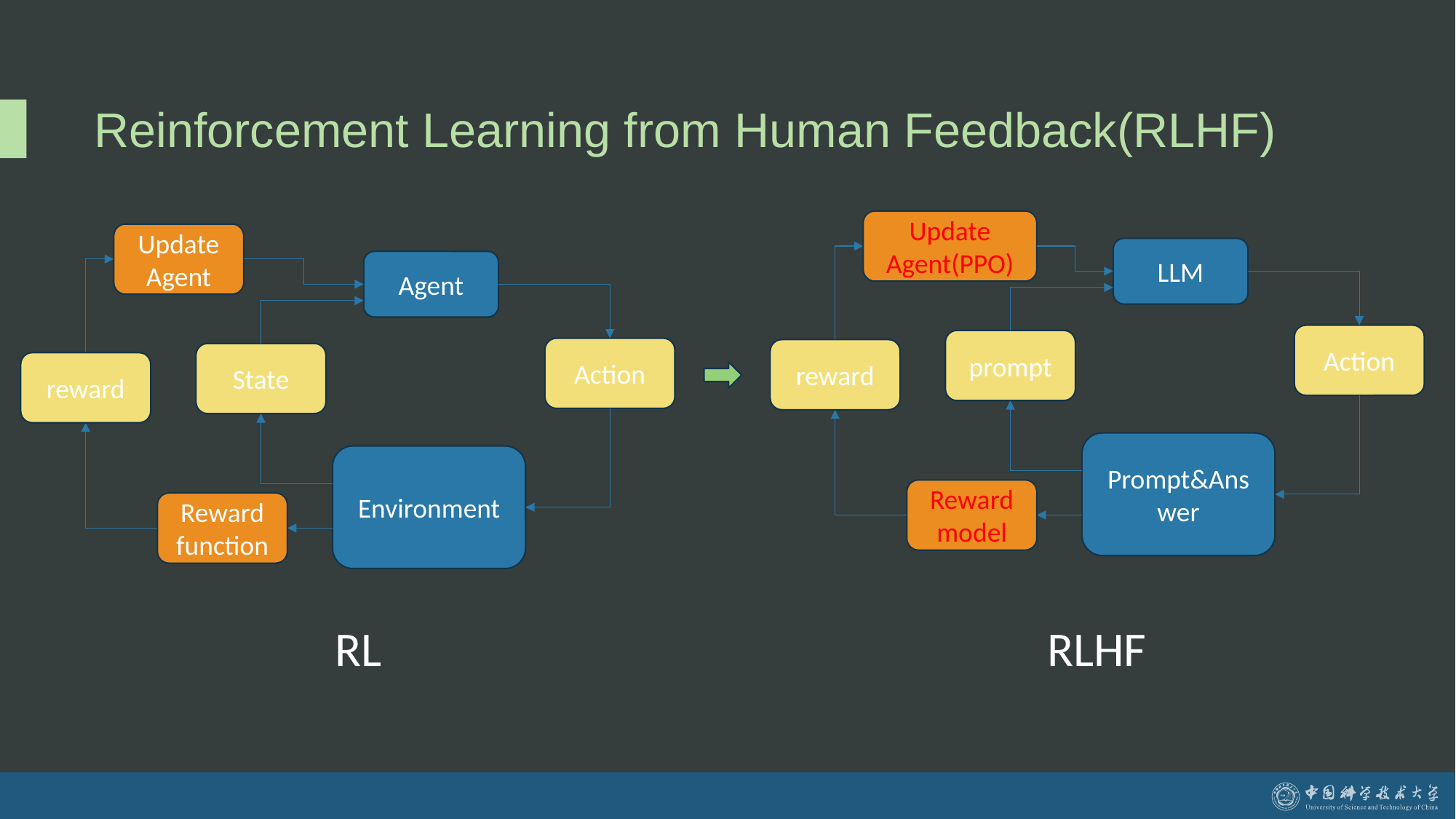

# Reinforcement Learning from Human Feedback(RLHF)
Update Agent(PPO)
Update Agent
LLM
Agent
Action
prompt
Action
reward
State
reward

Prompt&Answer
Environment
Reward model
Reward function
RL
 RLHF